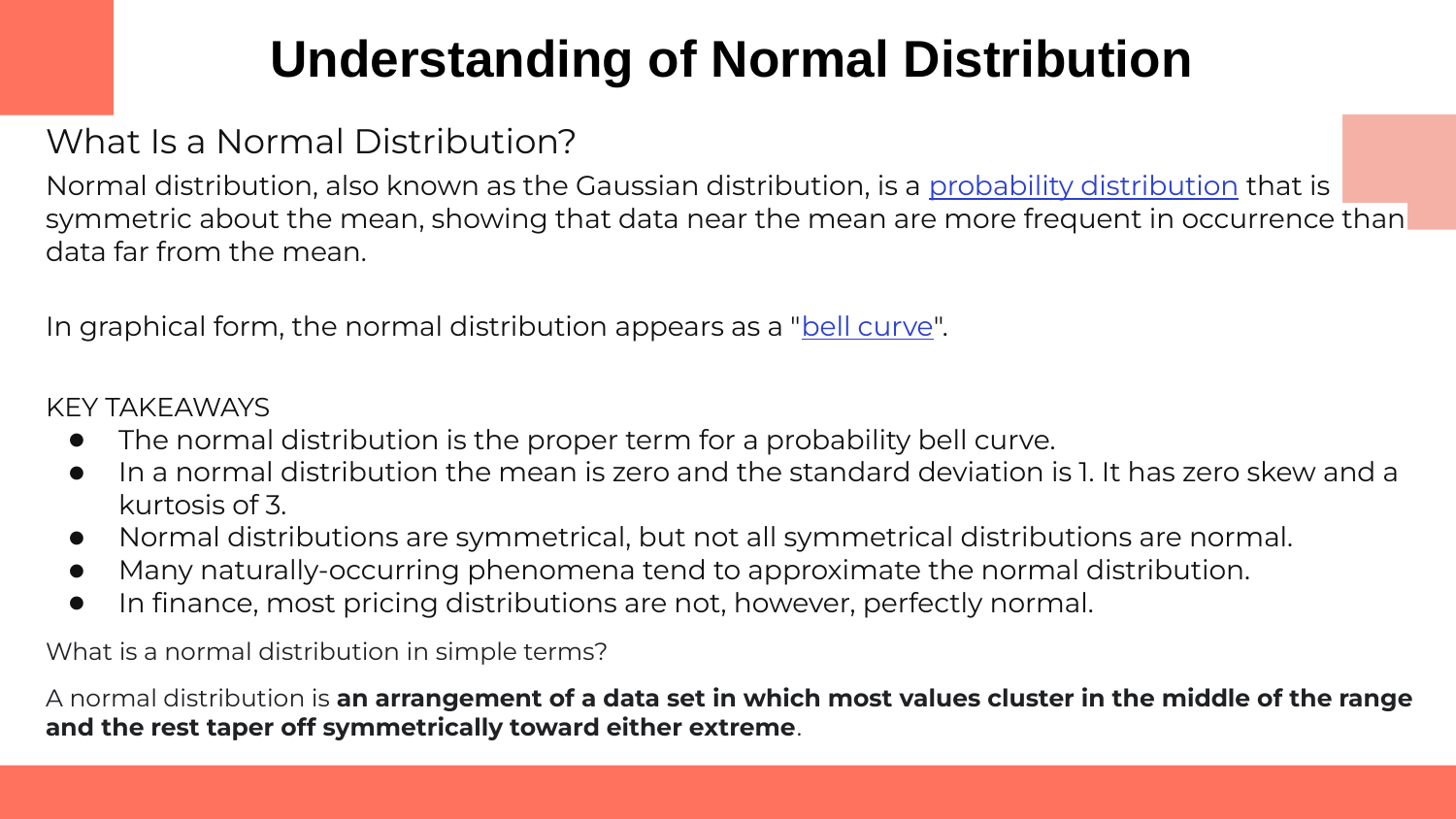

# Understanding of Normal Distribution
What Is a Normal Distribution?
Normal distribution, also known as the Gaussian distribution, is a probability distribution that is symmetric about the mean, showing that data near the mean are more frequent in occurrence than data far from the mean.
In graphical form, the normal distribution appears as a "bell curve".
KEY TAKEAWAYS
The normal distribution is the proper term for a probability bell curve.
In a normal distribution the mean is zero and the standard deviation is 1. It has zero skew and a kurtosis of 3.
Normal distributions are symmetrical, but not all symmetrical distributions are normal.
Many naturally-occurring phenomena tend to approximate the normal distribution.
In finance, most pricing distributions are not, however, perfectly normal.
What is a normal distribution in simple terms?
A normal distribution is an arrangement of a data set in which most values cluster in the middle of the range and the rest taper off symmetrically toward either extreme.